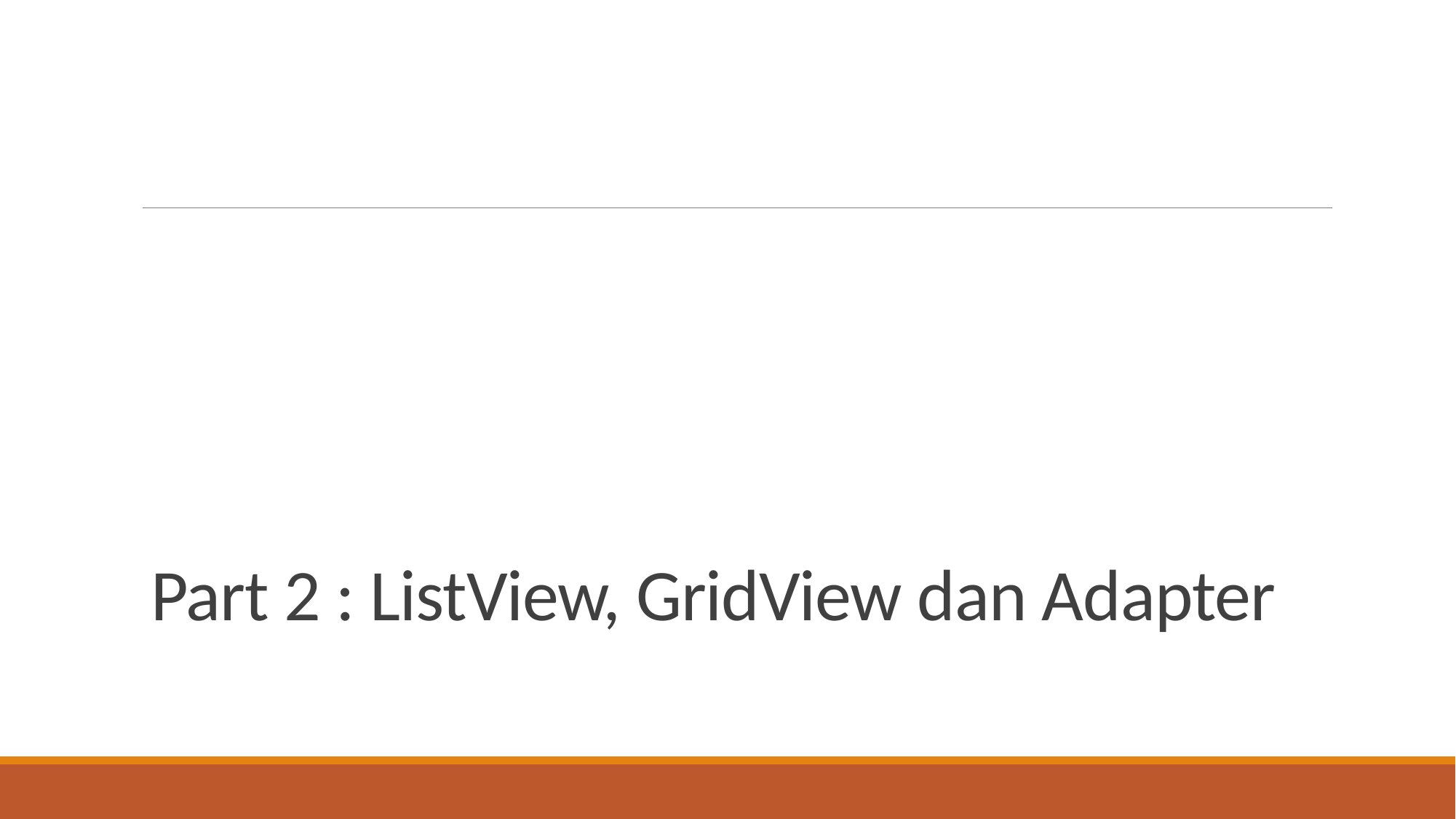

# Part 2 : ListView, GridView dan Adapter